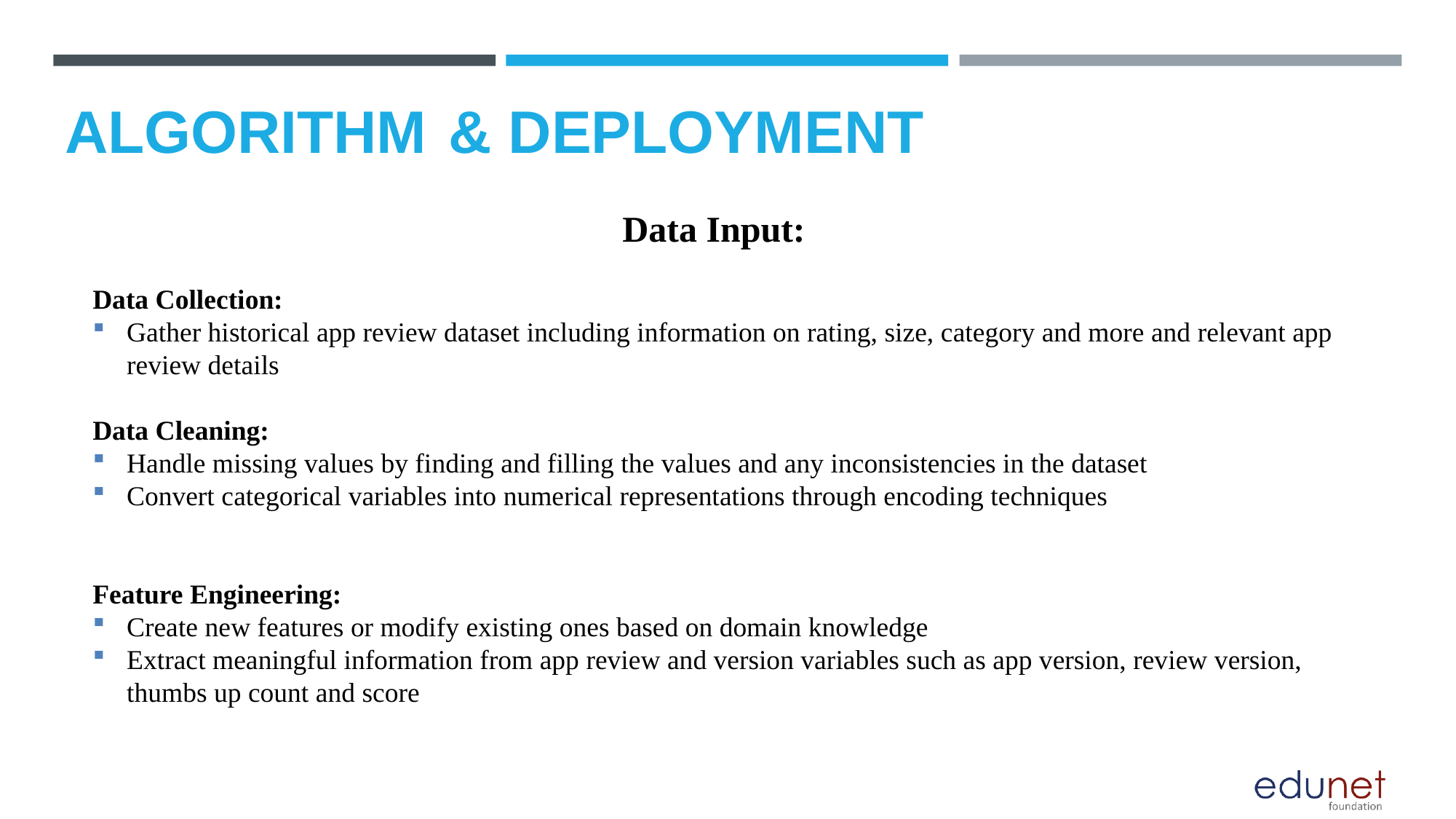

# ALGORITHM & DEPLOYMENT
Data Input:

Data Collection:
Gather historical app review dataset including information on rating, size, category and more and relevant app review details

Data Cleaning:
Handle missing values by finding and filling the values and any inconsistencies in the dataset
Convert categorical variables into numerical representations through encoding techniques

Feature Engineering:
Create new features or modify existing ones based on domain knowledge
Extract meaningful information from app review and version variables such as app version, review version, thumbs up count and score